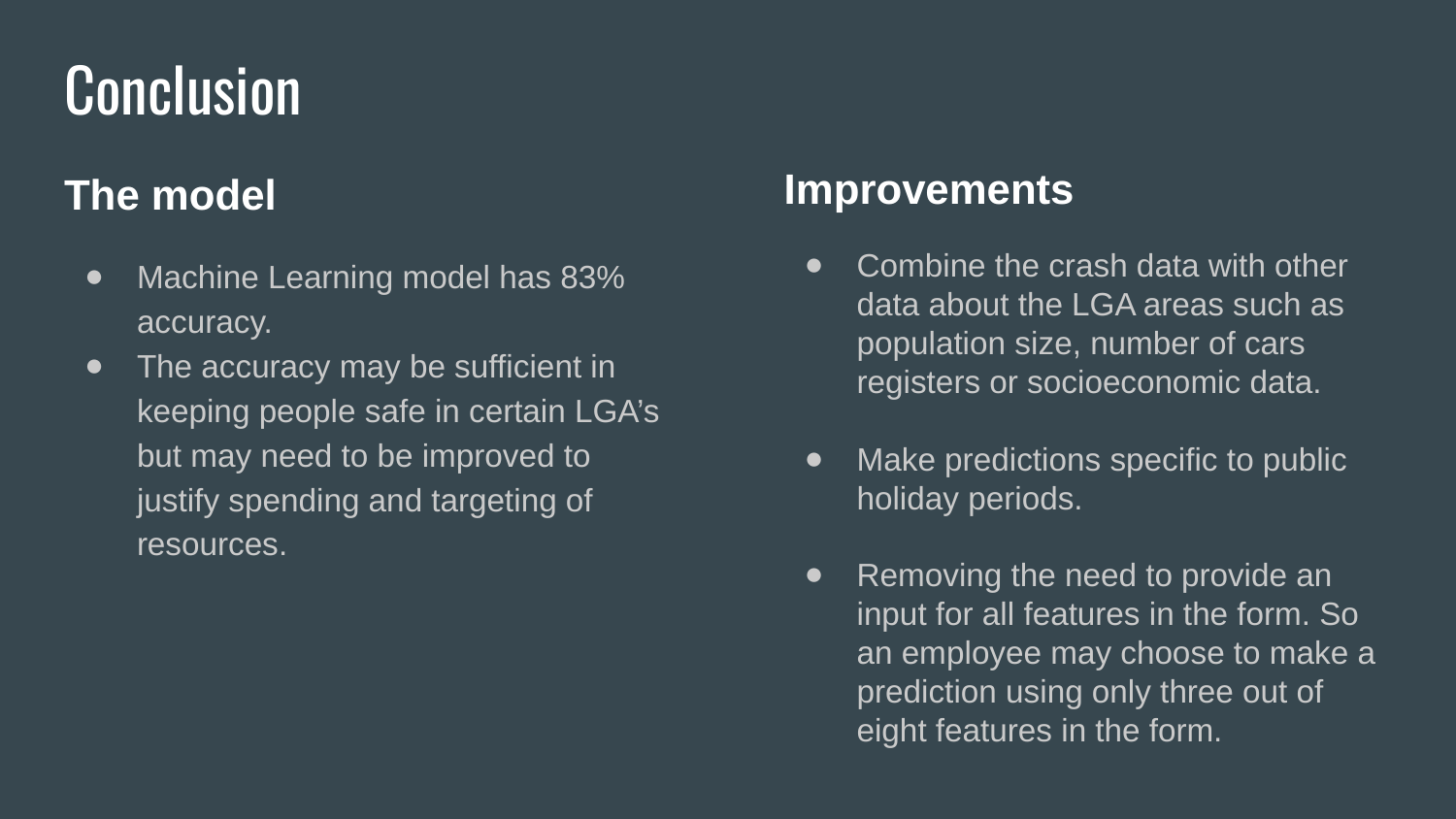

# Conclusion
Improvements
Combine the crash data with other data about the LGA areas such as population size, number of cars registers or socioeconomic data.

Make predictions specific to public holiday periods.

Removing the need to provide an input for all features in the form. So an employee may choose to make a prediction using only three out of eight features in the form.

The model
Machine Learning model has 83% accuracy.
The accuracy may be sufficient in keeping people safe in certain LGA’s but may need to be improved to justify spending and targeting of resources.